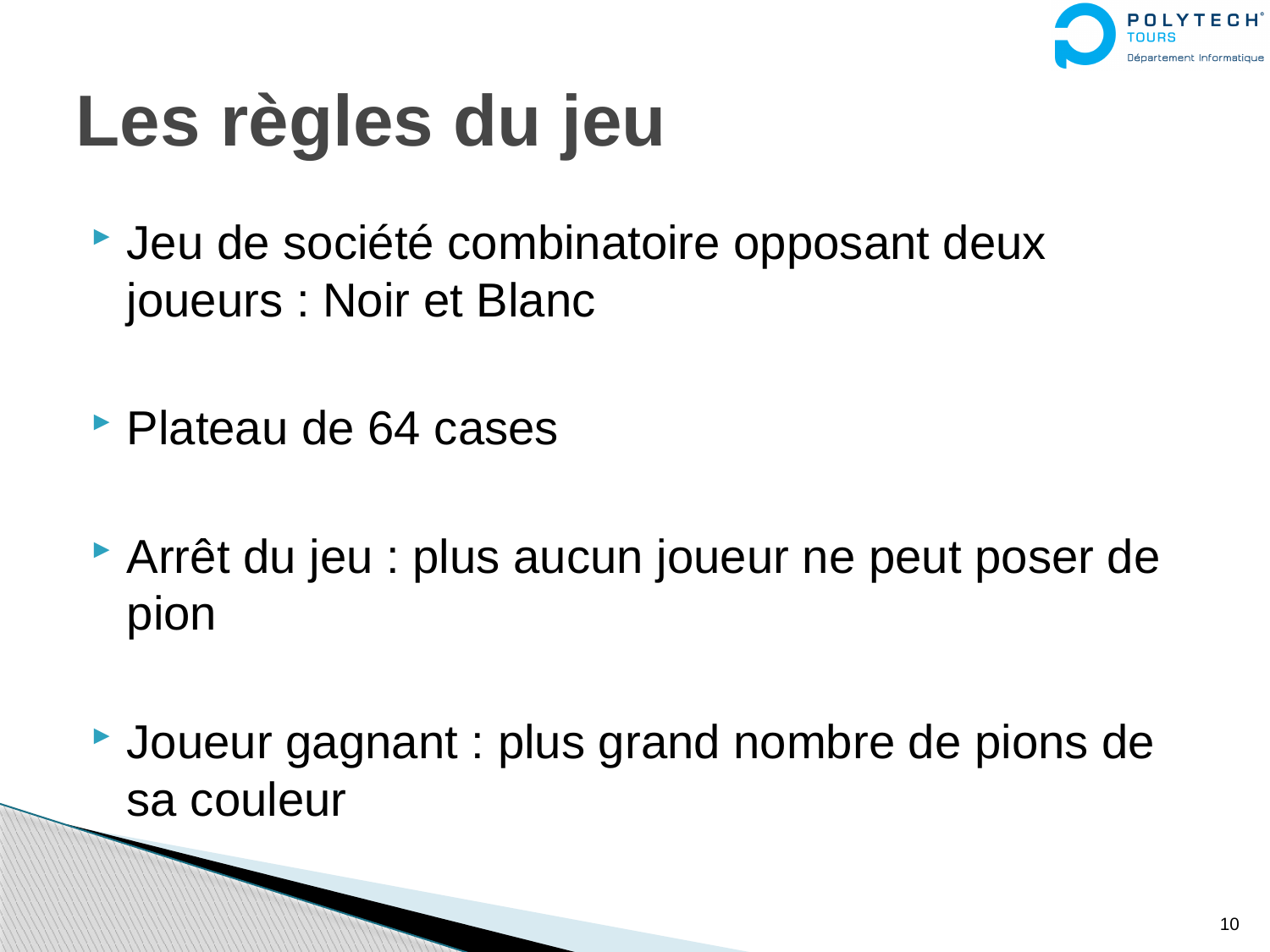

# Les règles du jeu
Jeu de société combinatoire opposant deux joueurs : Noir et Blanc

Plateau de 64 cases

Arrêt du jeu : plus aucun joueur ne peut poser de pion

Joueur gagnant : plus grand nombre de pions de sa couleur
10